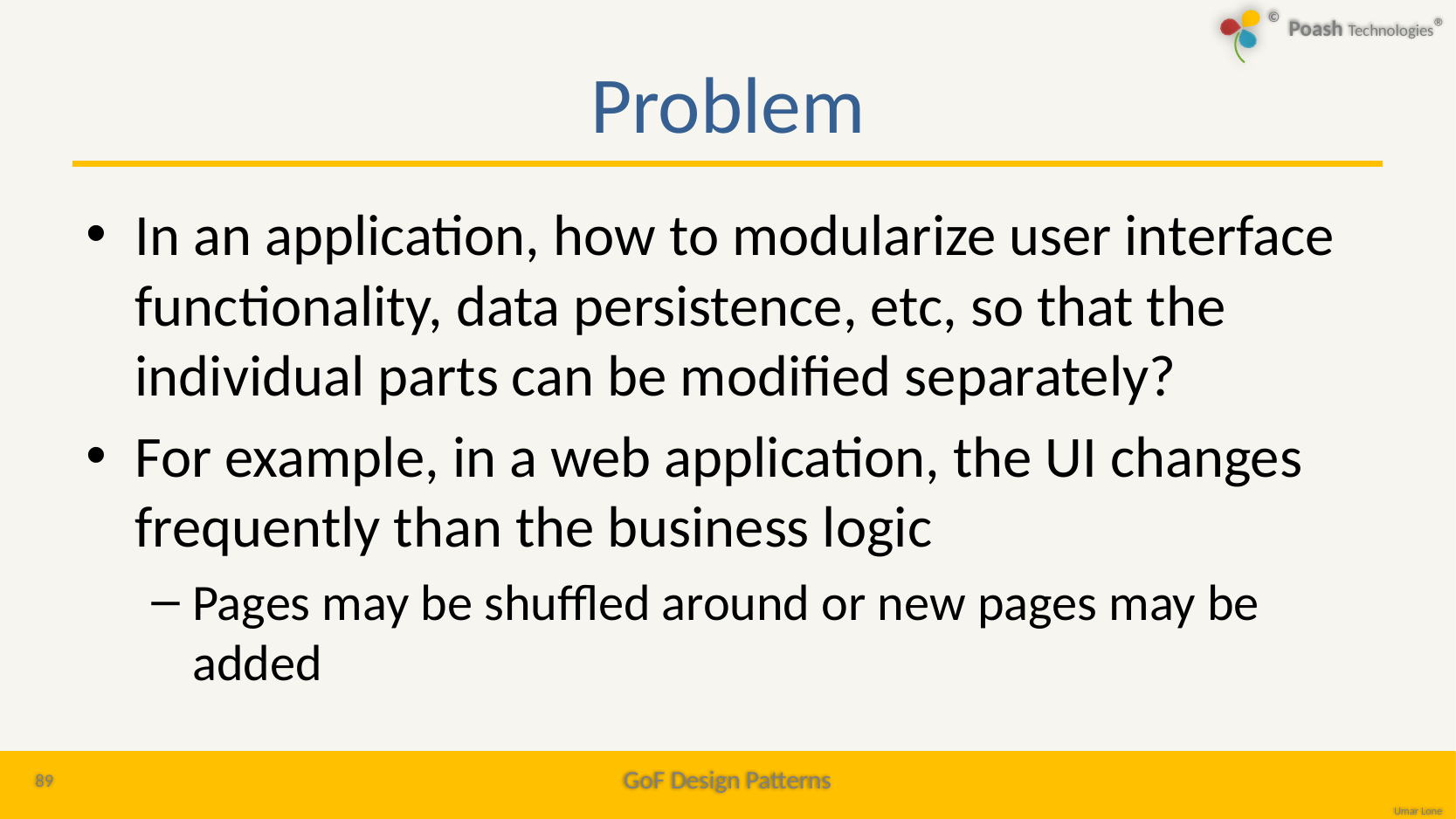

# Problem
In an application, how to modularize user interface functionality, data persistence, etc, so that the individual parts can be modified separately?
For example, in a web application, the UI changes frequently than the business logic
Pages may be shuffled around or new pages may be added
89